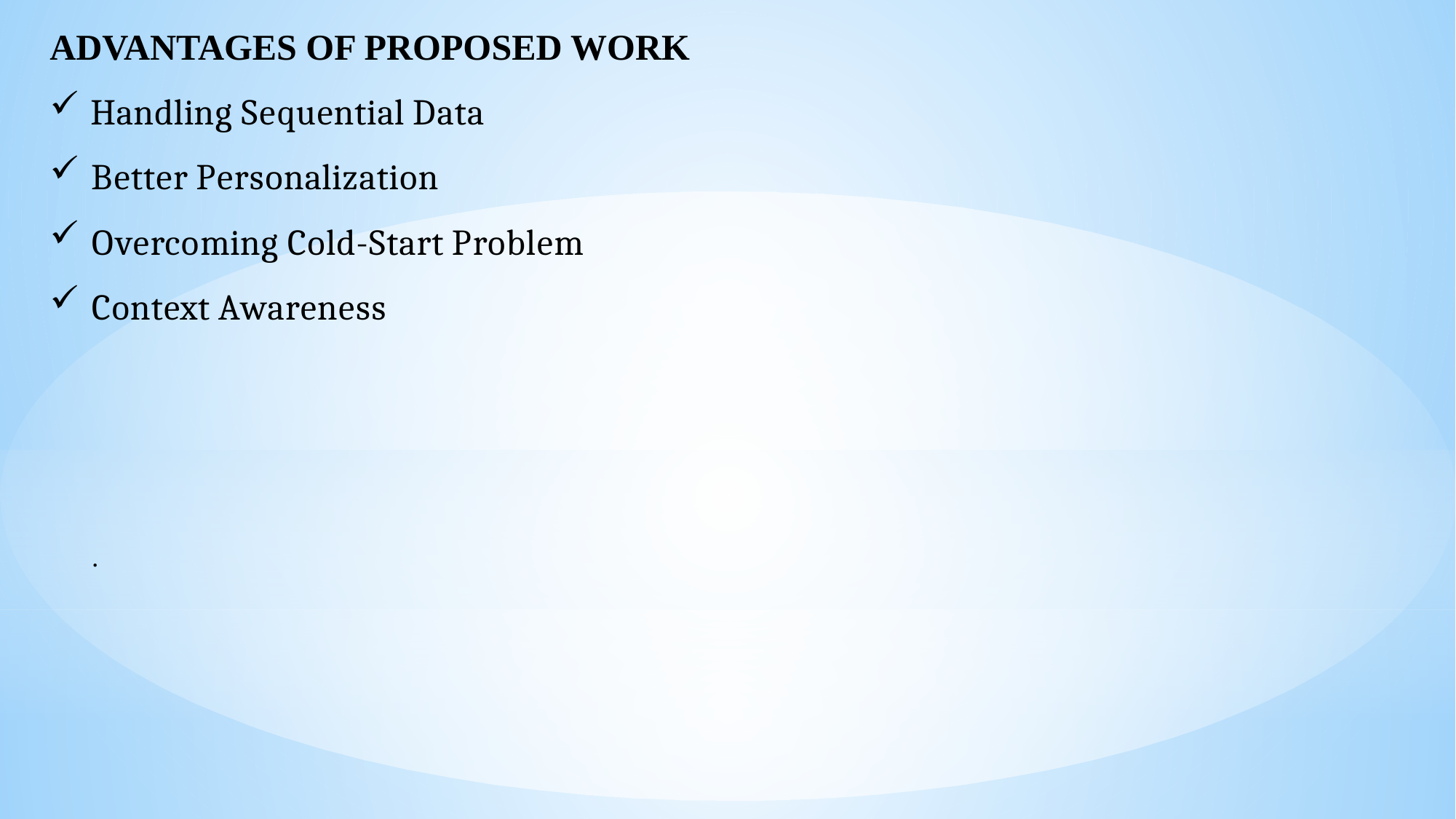

ADVANTAGES OF PROPOSED WORK
Handling Sequential Data
Better Personalization
Overcoming Cold-Start Problem
Context Awareness

.